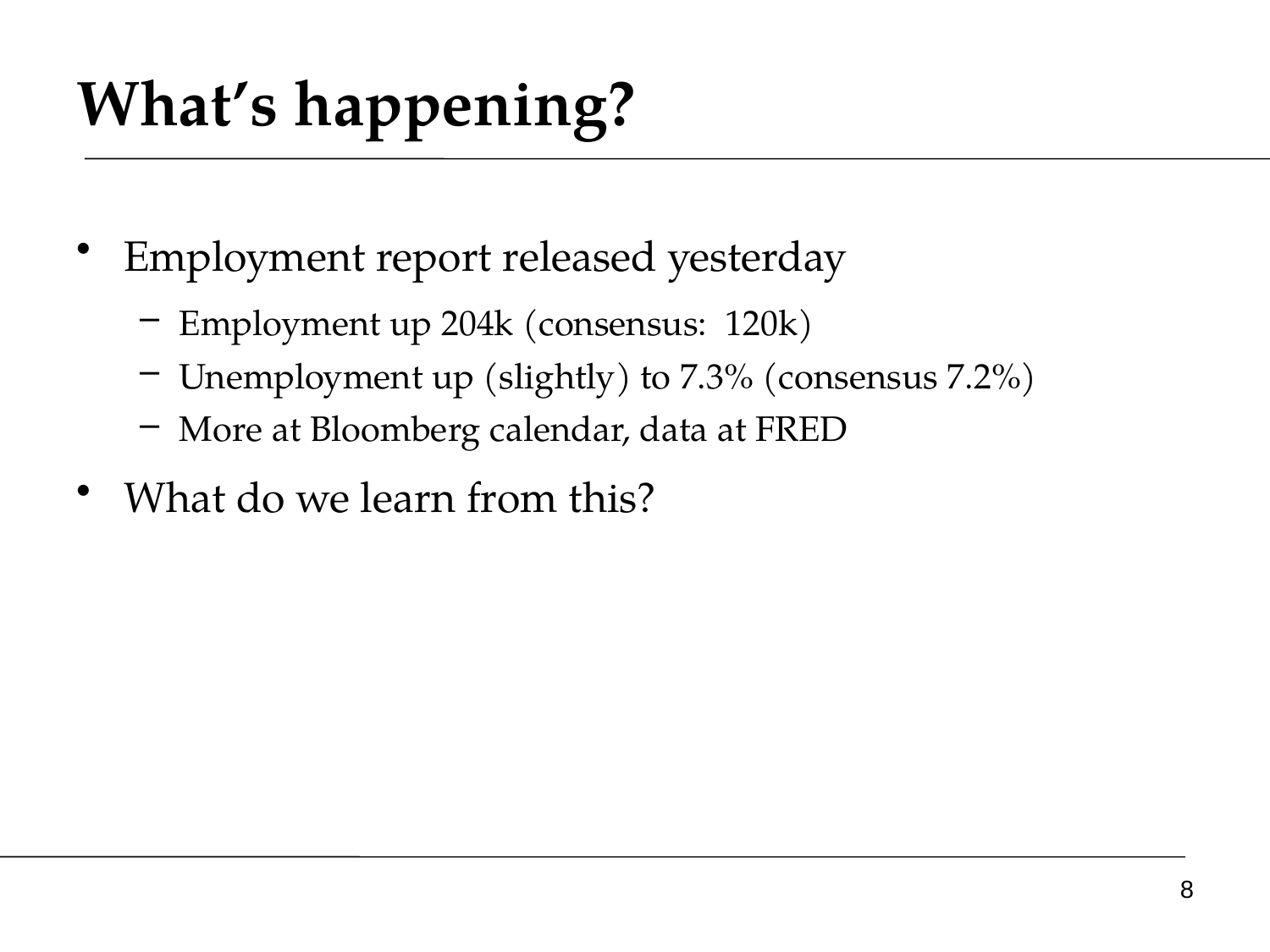

What’s happening?
Employment report released yesterday
Employment up 204k (consensus:  120k)
Unemployment up (slightly) to 7.3% (consensus 7.2%)
More at Bloomberg calendar, data at FRED
What do we learn from this?
8